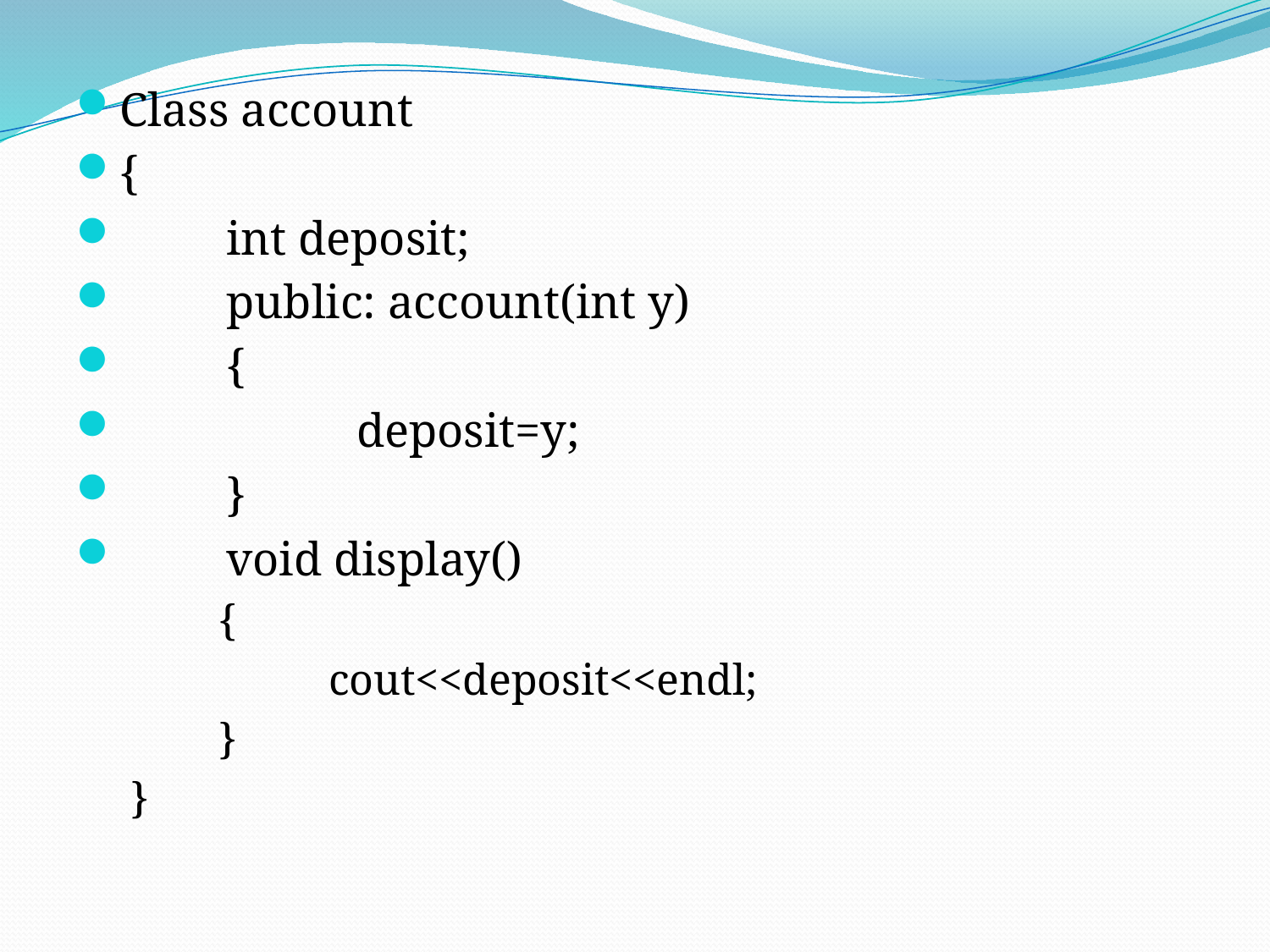

Class account
{
         int deposit;
         public: account(int y)
         {
                    deposit=y;
         }
         void display()
        {
                  cout<<deposit<<endl;
        }
}